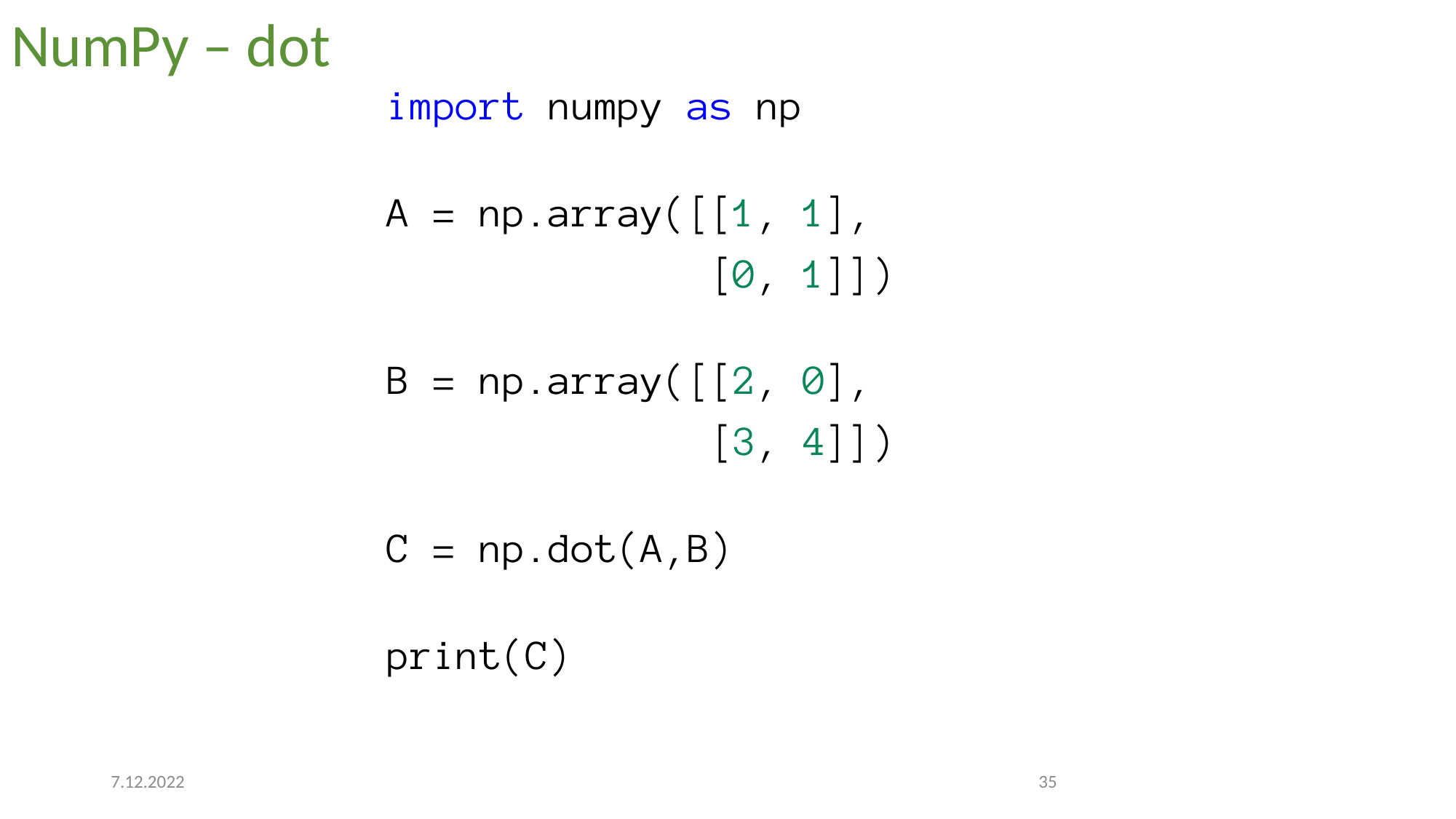

# NumPy – dot
import numpy as np
A = np.array([[1, 1],
              [0, 1]])
B = np.array([[2, 0],
              [3, 4]])
C = np.dot(A,B)
print(C)
7.12.2022
35